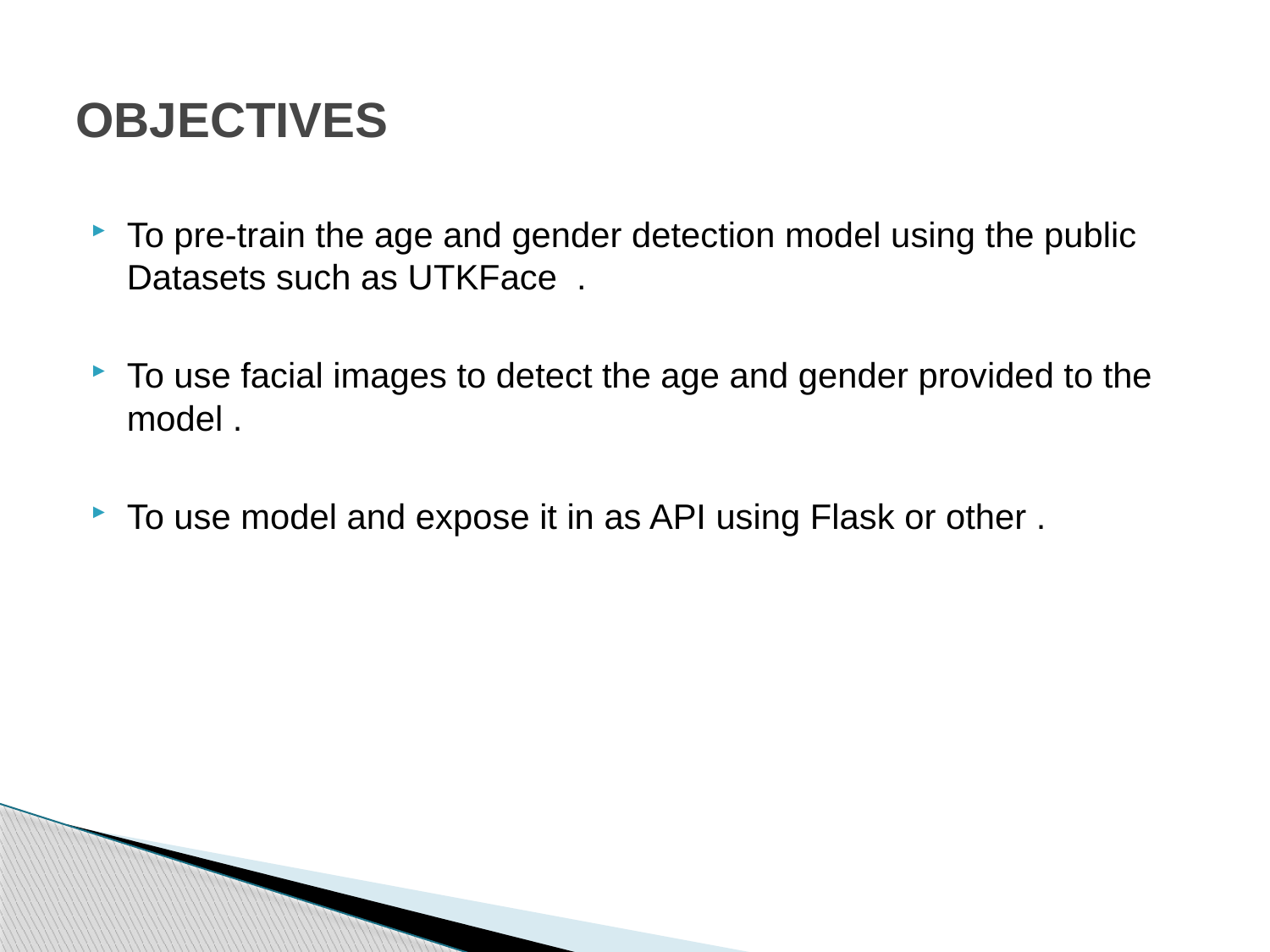

# OBJECTIVES
To pre-train the age and gender detection model using the public Datasets such as UTKFace  .

To use facial images to detect the age and gender provided to the model .

To use model and expose it in as API using Flask or other .